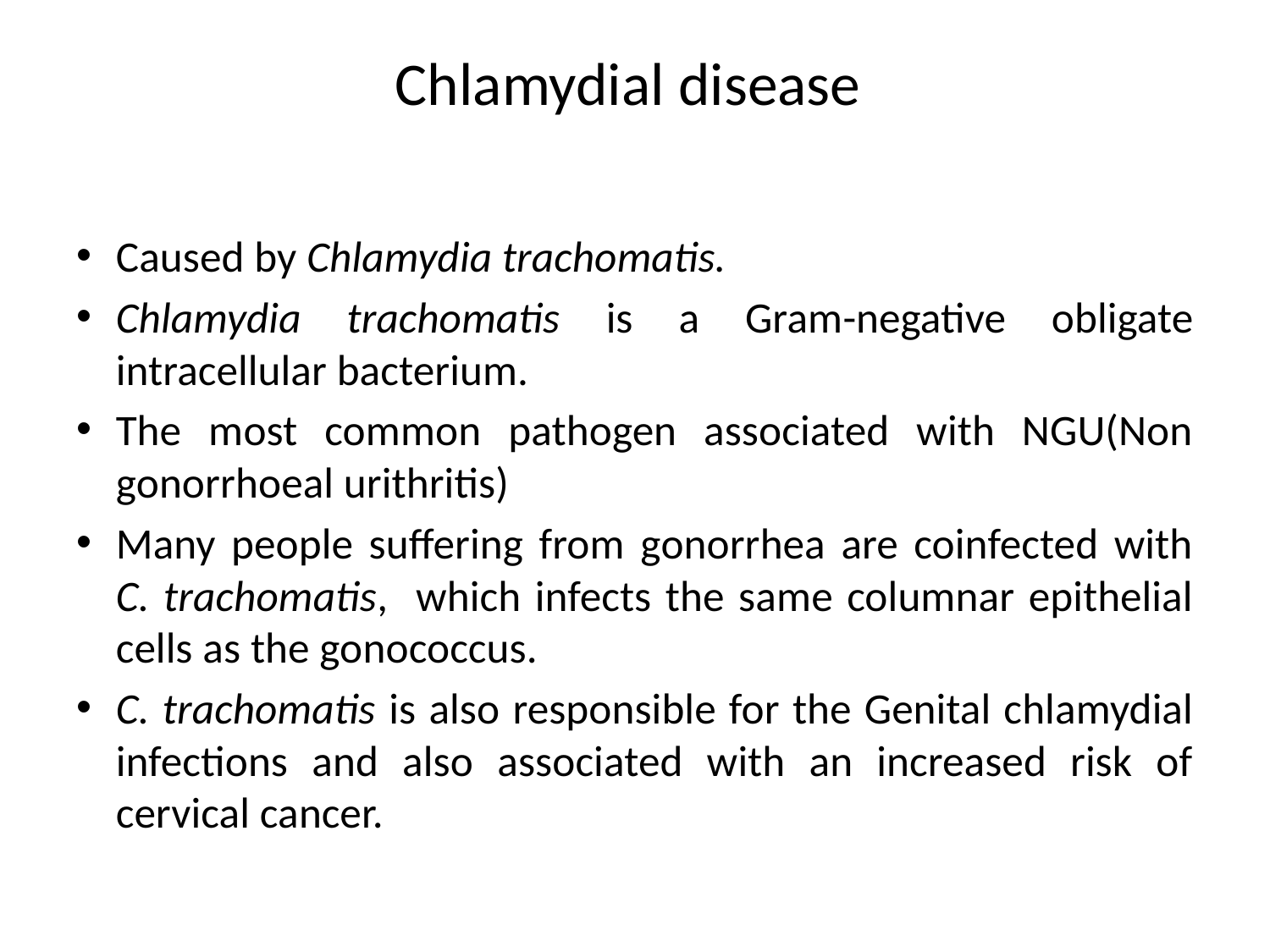

# Chlamydial disease
Caused by Chlamydia trachomatis.
Chlamydia trachomatis is a Gram-negative obligate intracellular bacterium.
The most common pathogen associated with NGU(Non gonorrhoeal urithritis)
Many people suffering from gonorrhea are coinfected with C. trachomatis,  which infects the same columnar epithelial cells as the gonococcus.
C. trachomatis is also responsible for the Genital chlamydial infections and also associated with an increased risk of cervical cancer.